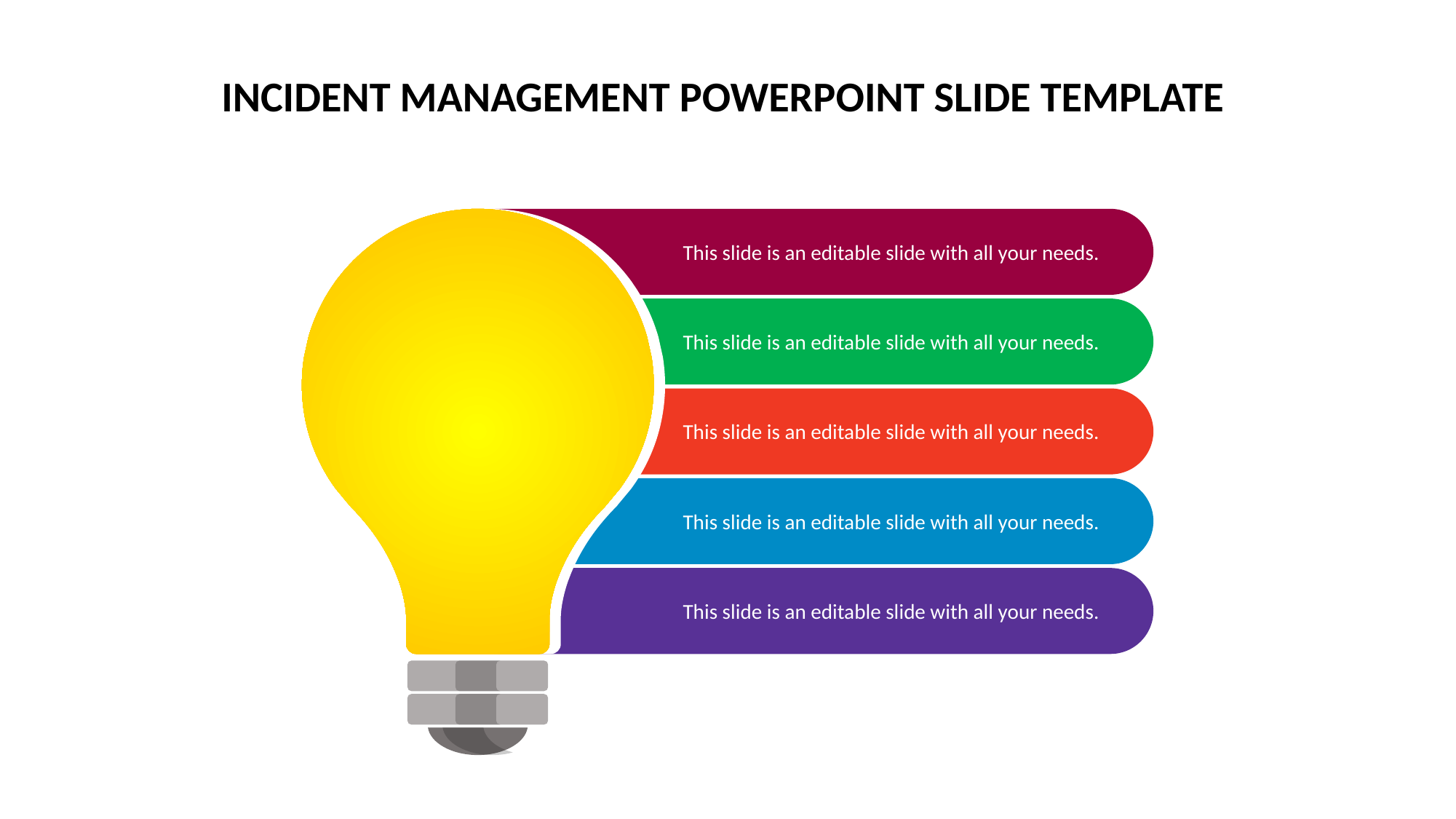

INCIDENT MANAGEMENT POWERPOINT SLIDE TEMPLATE

This slide is an editable slide with all your needs.

This slide is an editable slide with all your needs.

This slide is an editable slide with all your needs.

This slide is an editable slide with all your needs.

This slide is an editable slide with all your needs.